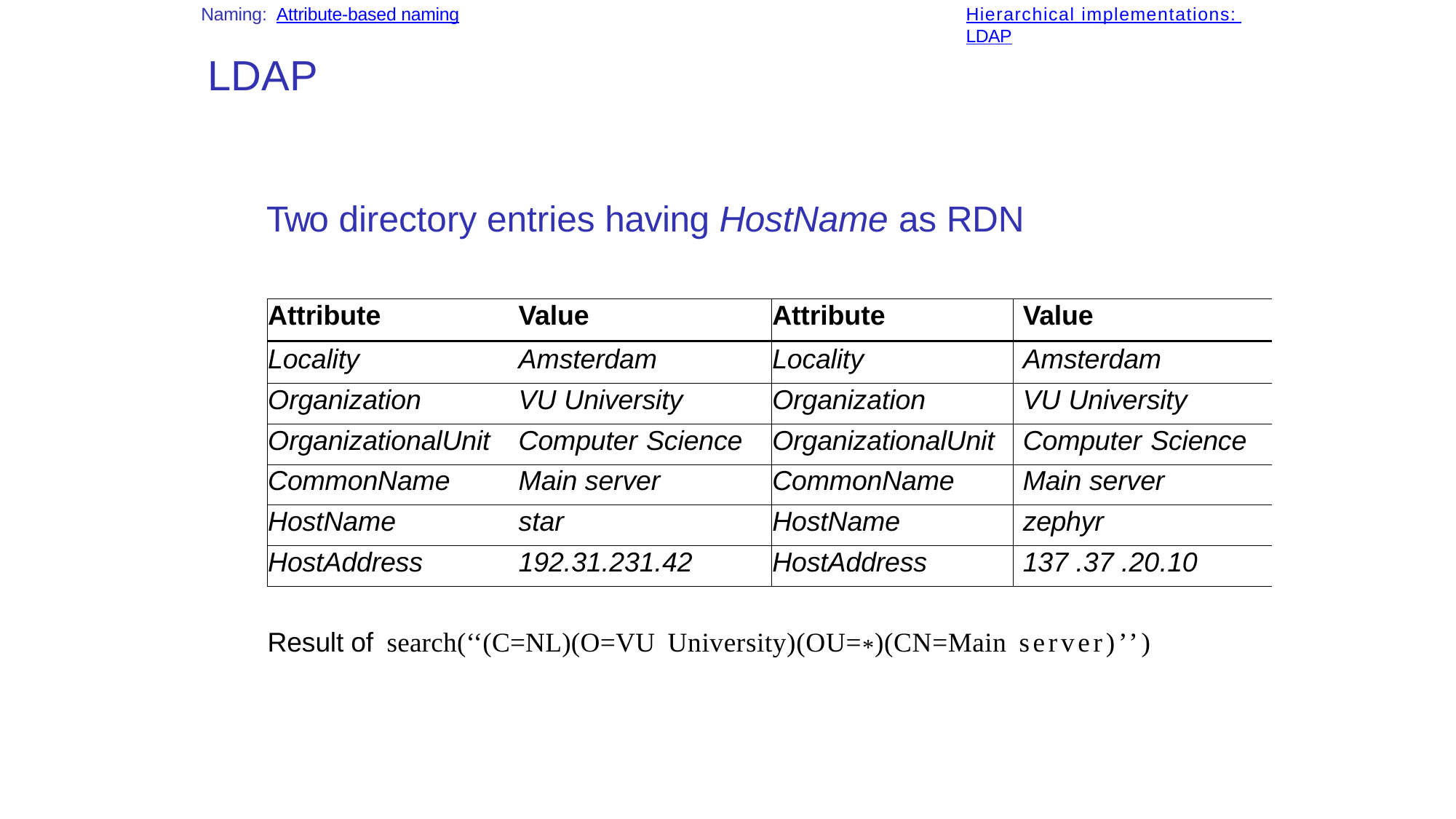

Naming: Attribute-based naming
Hierarchical implementations: LDAP
LDAP

Two directory entries having HostName as RDN
| Attribute | Value | Attribute | Value |
| --- | --- | --- | --- |
| Locality | Amsterdam | Locality | Amsterdam |
| Organization | VU University | Organization | VU University |
| OrganizationalUnit | Computer Science | OrganizationalUnit | Computer Science |
| CommonName | Main server | CommonName | Main server |
| HostName | star | HostName | zephyr |
| HostAddress | 192.31.231.42 | HostAddress | 137 .37 .20.10 |
Result of search(‘‘(C=NL)(O=VU University)(OU=*)(CN=Main server)’’)
42 / 46